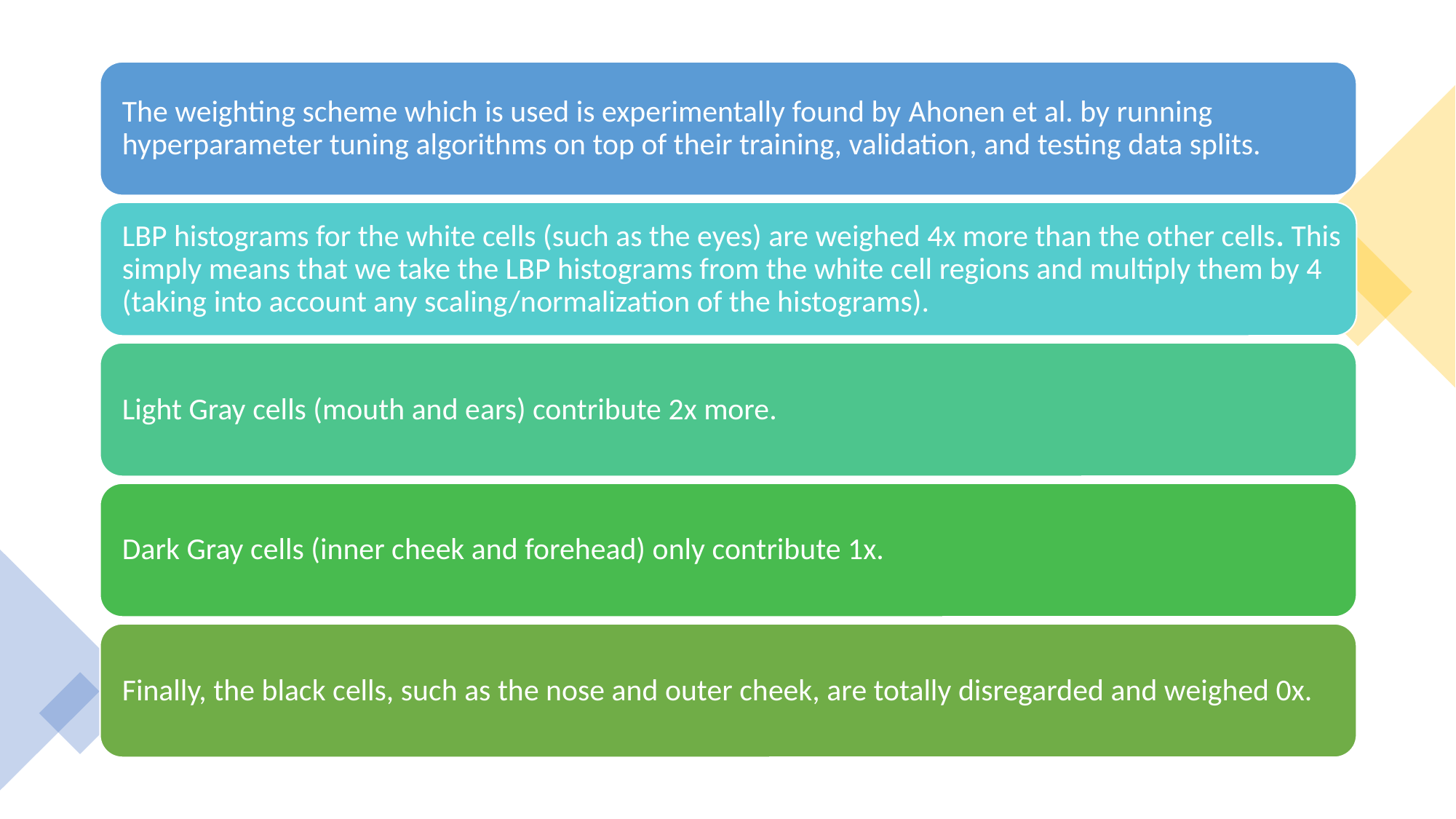

The weighting scheme which is used is experimentally found by Ahonen et al. by running hyperparameter tuning algorithms on top of their training, validation, and testing data splits.
LBP histograms for the white cells (such as the eyes) are weighed 4x more than the other cells. This simply means that we take the LBP histograms from the white cell regions and multiply them by 4 (taking into account any scaling/normalization of the histograms).
Light Gray cells (mouth and ears) contribute 2x more.
Dark Gray cells (inner cheek and forehead) only contribute 1x.
Finally, the black cells, such as the nose and outer cheek, are totally disregarded and weighed 0x.